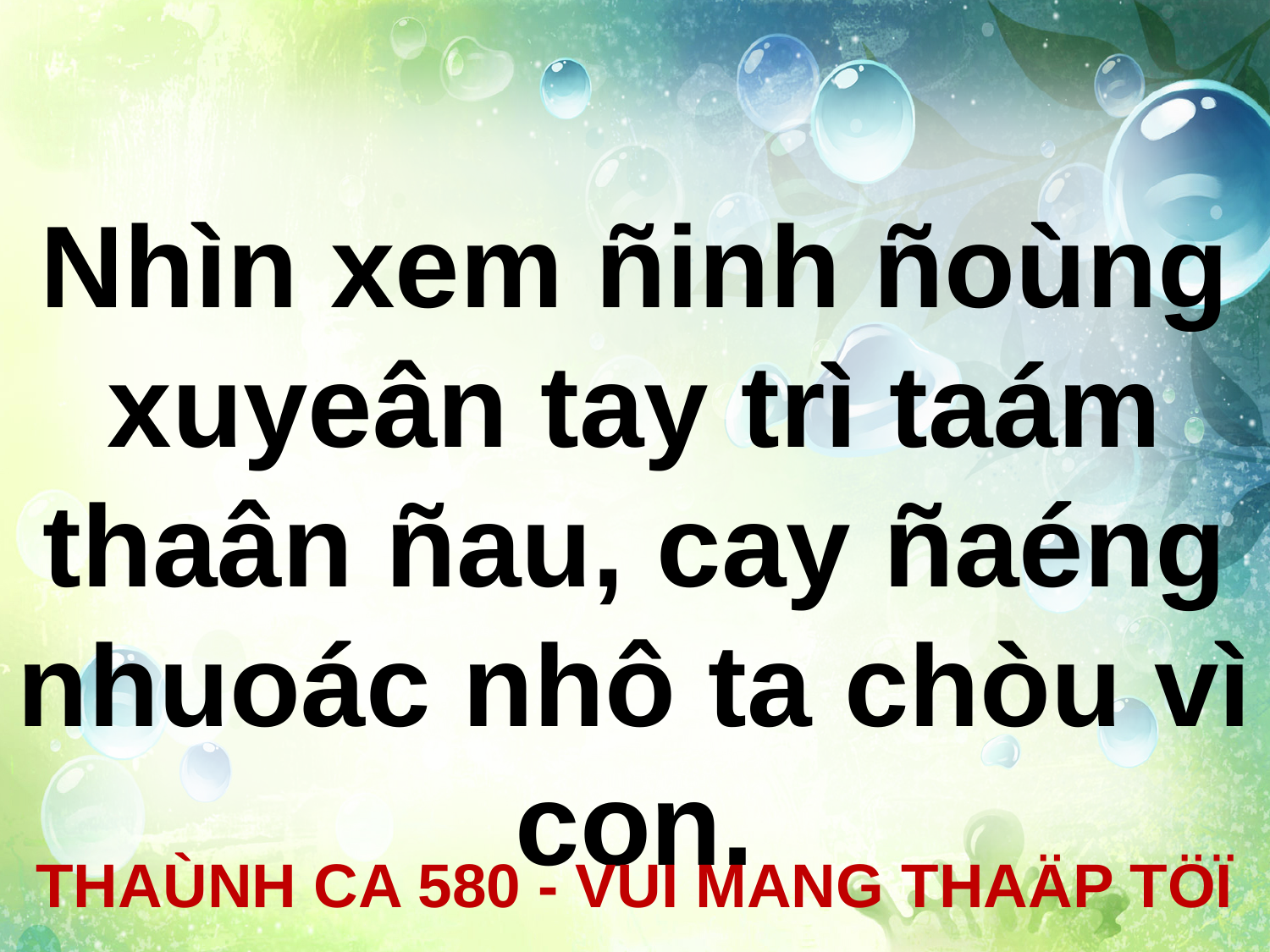

Nhìn xem ñinh ñoùng xuyeân tay trì taám thaân ñau, cay ñaéng nhuoác nhô ta chòu vì con.
THAÙNH CA 580 - VUI MANG THAÄP TÖÏ